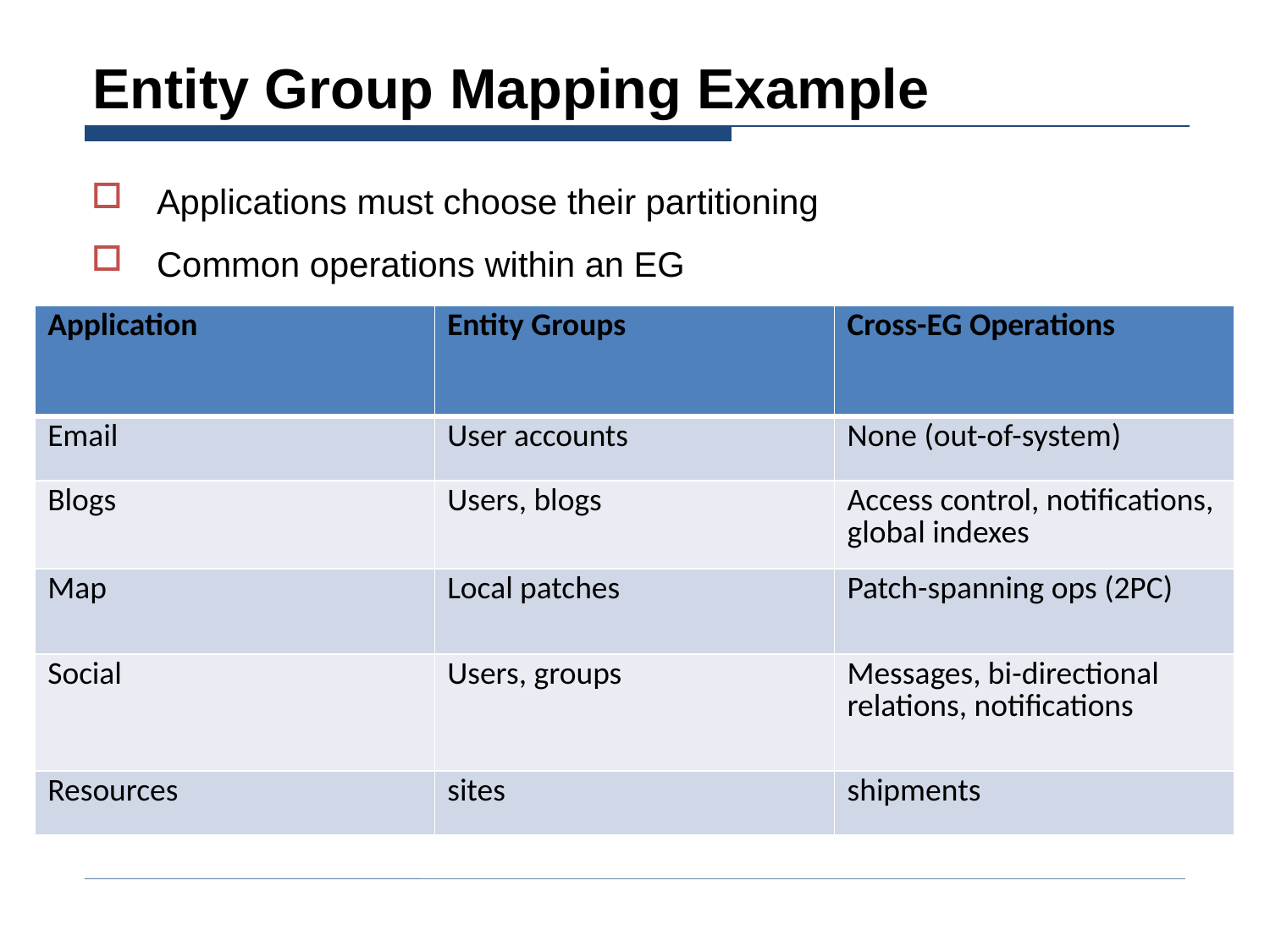

# Entity Group Mapping Example
Applications must choose their partitioning
Common operations within an EG
| Application | Entity Groups | Cross-EG Operations |
| --- | --- | --- |
| Email | User accounts | None (out-of-system) |
| Blogs | Users, blogs | Access control, notifications, global indexes |
| Map | Local patches | Patch-spanning ops (2PC) |
| Social | Users, groups | Messages, bi-directional relations, notifications |
| Resources | sites | shipments |